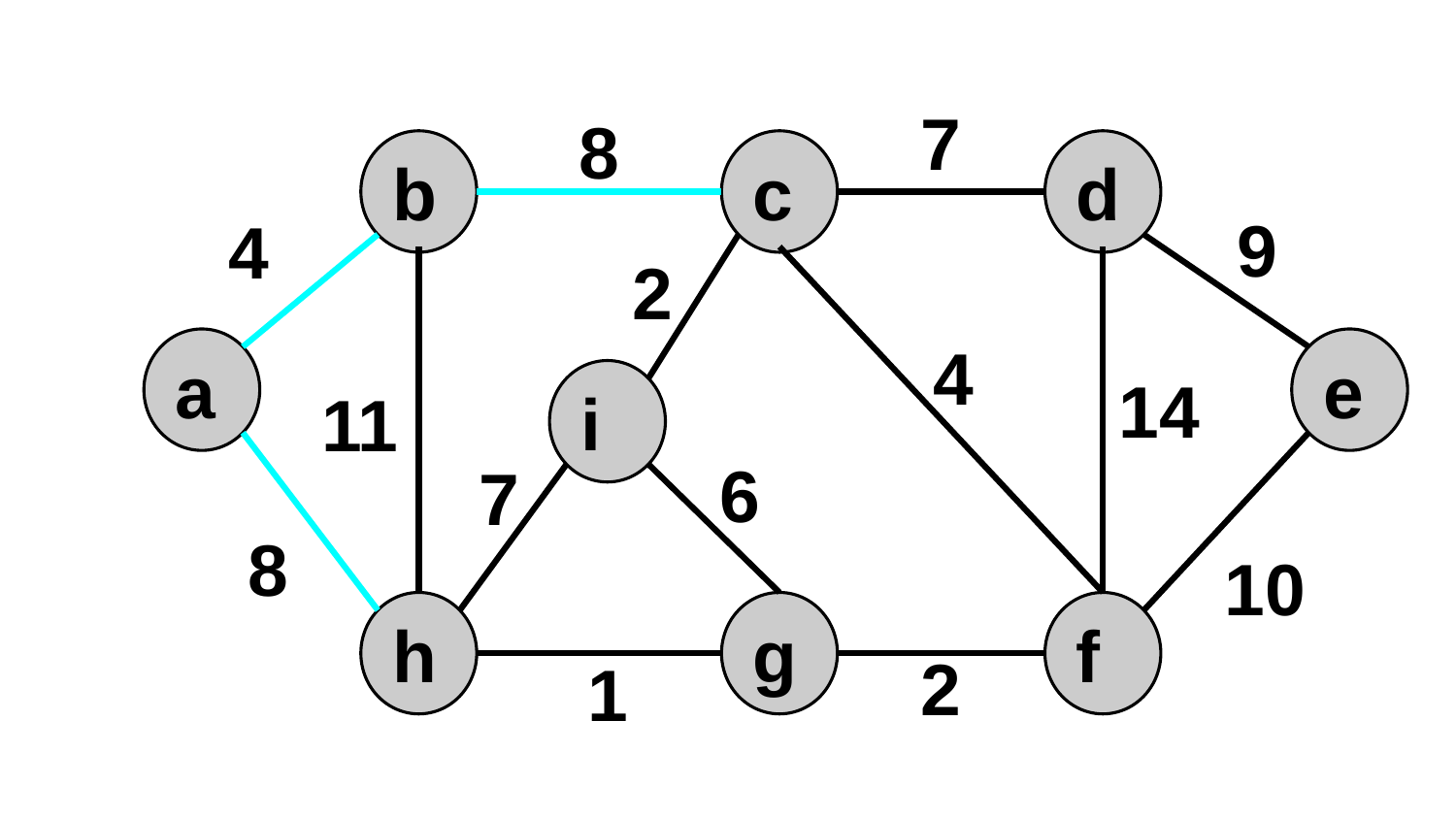

8
7
b
c
d
4
9
2
4
a
e
14
i
11
6
7
8
10
h
g
f
1
2